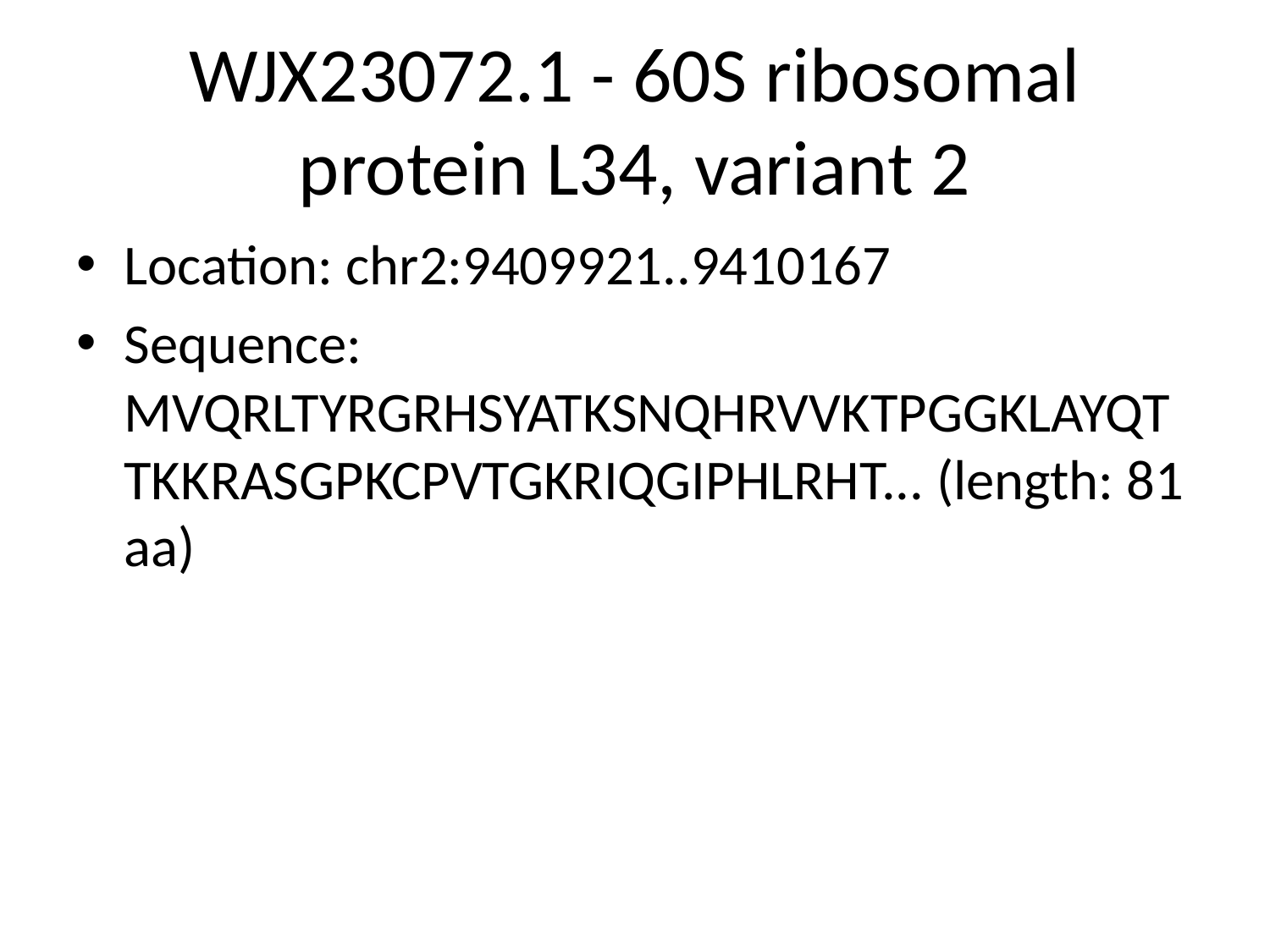

# WJX23072.1 - 60S ribosomal protein L34, variant 2
Location: chr2:9409921..9410167
Sequence: MVQRLTYRGRHSYATKSNQHRVVKTPGGKLAYQTTKKRASGPKCPVTGKRIQGIPHLRHT... (length: 81 aa)